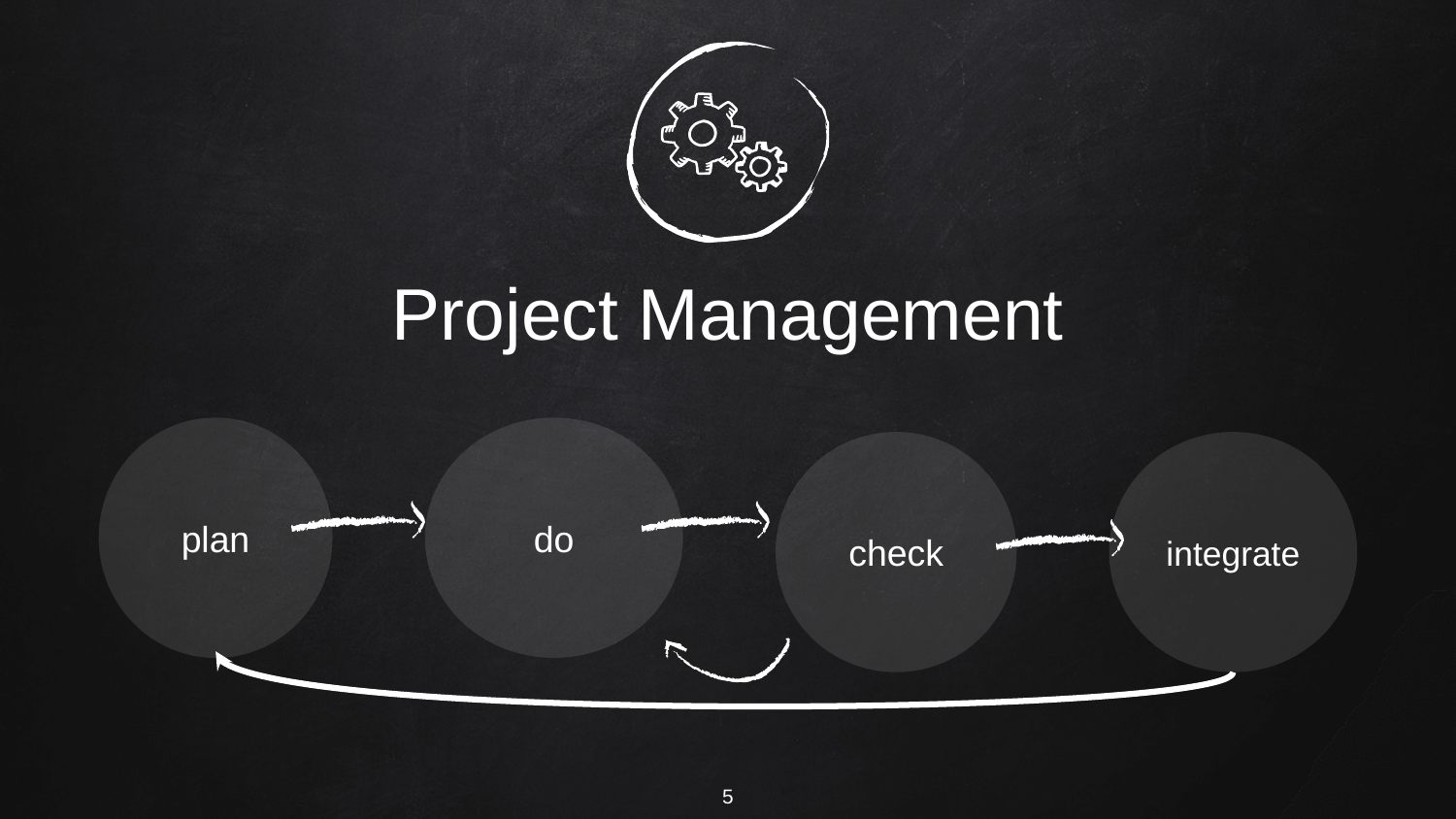

# Project Management
do
plan
check
integrate

5